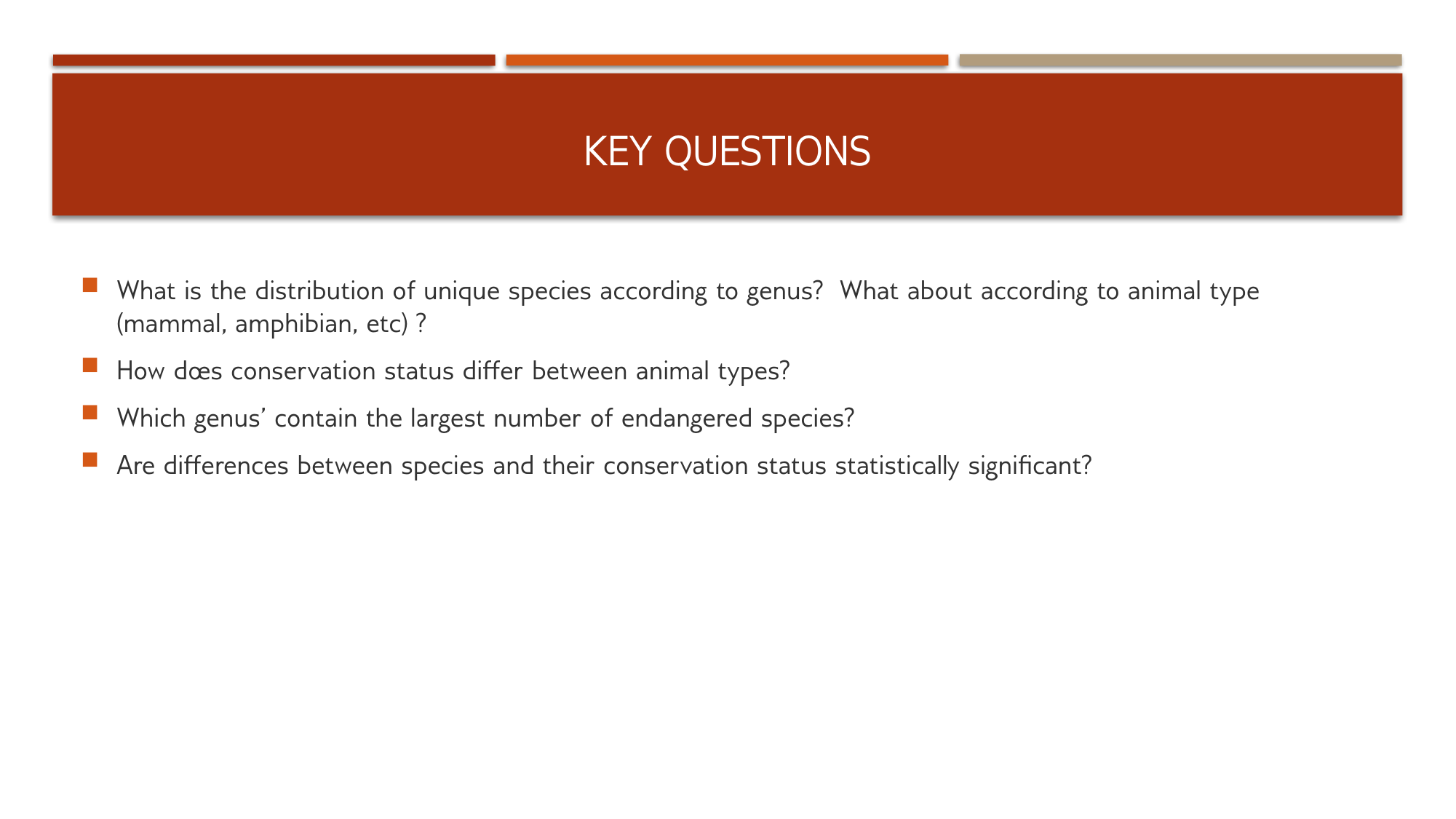

# Key questions
What is the distribution of unique species according to genus?  What about according to animal type (mammal, amphibian, etc) ?
How does conservation status differ between animal types?
Which genus’ contain the largest number of endangered species?
Are differences between species and their conservation status statistically significant?